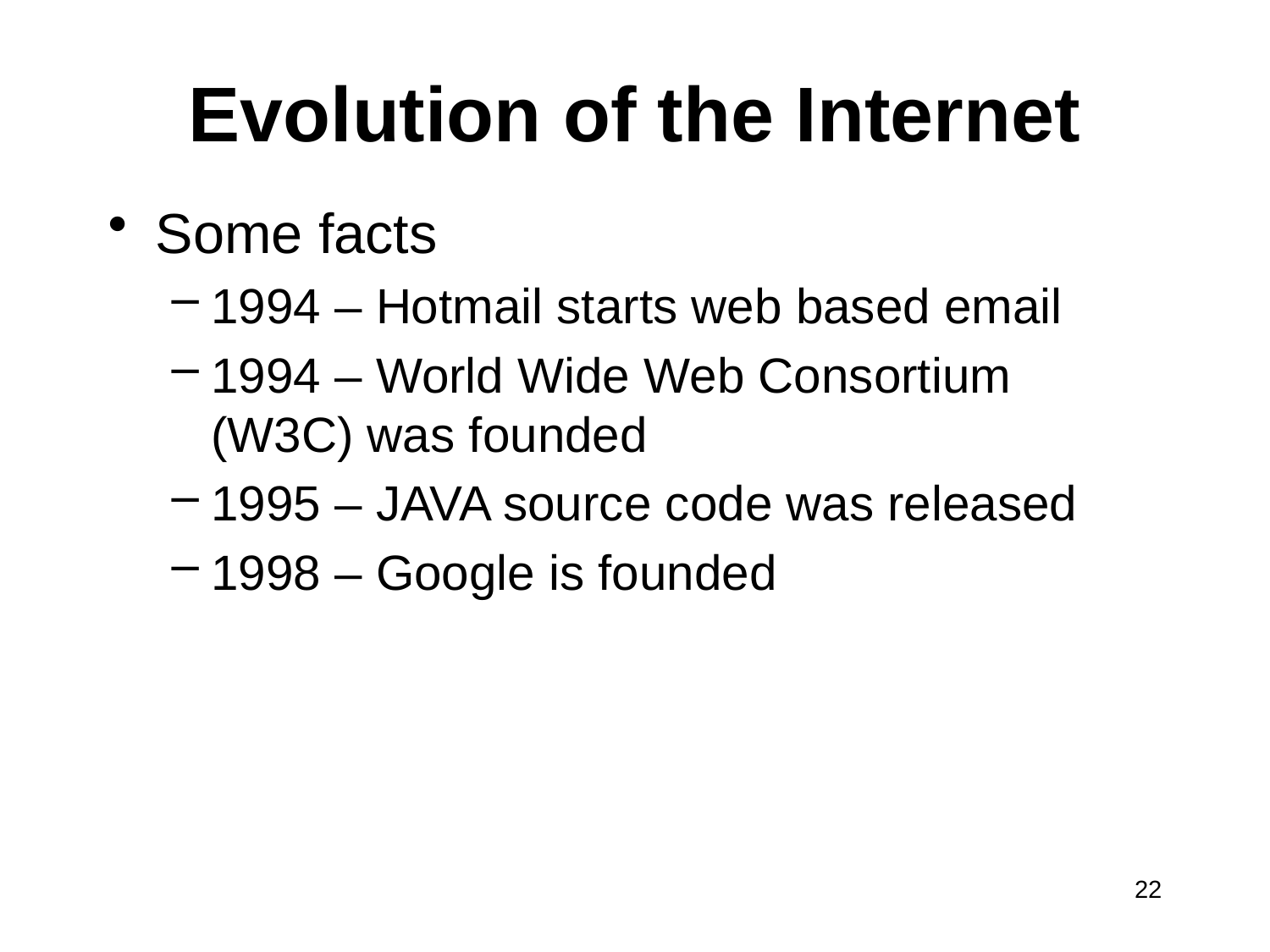

# Evolution of the Internet
Some facts
1994 – Hotmail starts web based email
1994 – World Wide Web Consortium (W3C) was founded
1995 – JAVA source code was released
1998 – Google is founded
22